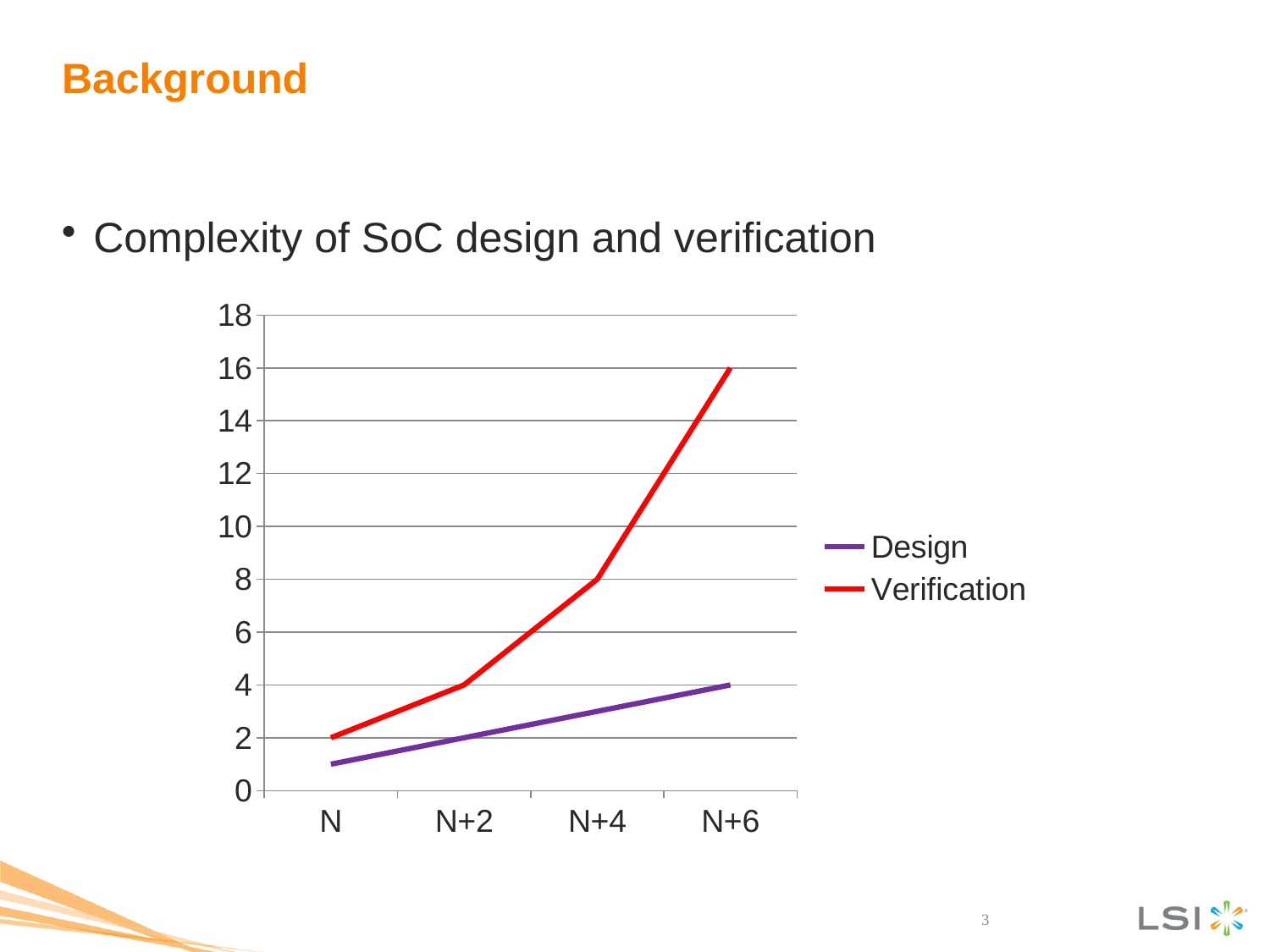

# Background

Complexity of SoC design and verification

### Chart

| Category | Design | Verification |
|---|---|---|
| N | 1.0 | 2.0 |
| N+2 | 2.0 | 4.0 |
| N+4 | 3.0 | 8.0 |
| N+6 | 4.0 | 16.0 |